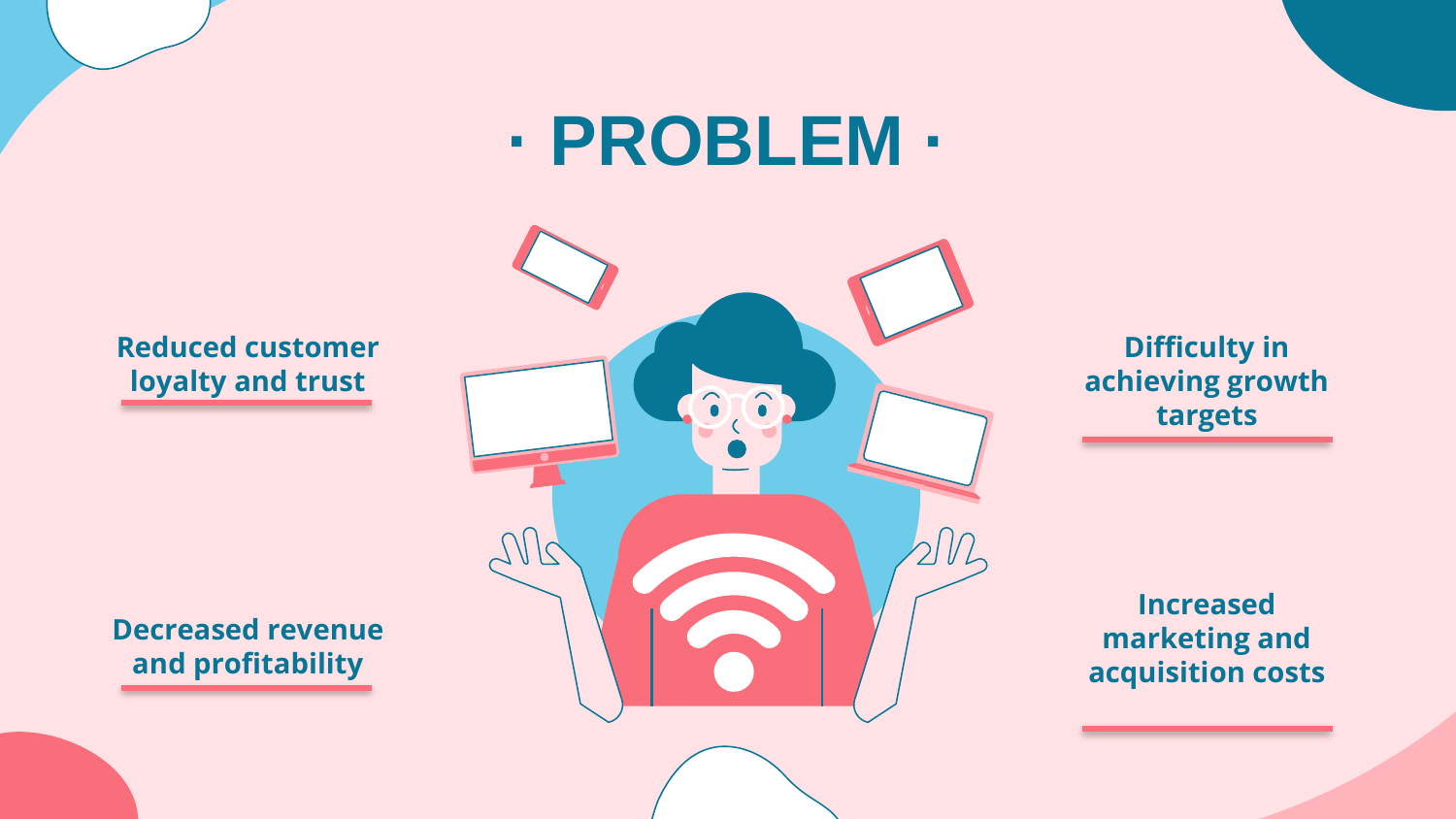

· PROBLEM ·

Reduced customer loyalty and trust
Difficulty in achieving growth targets

Increased marketing and acquisition costs
Decreased revenue and profitability